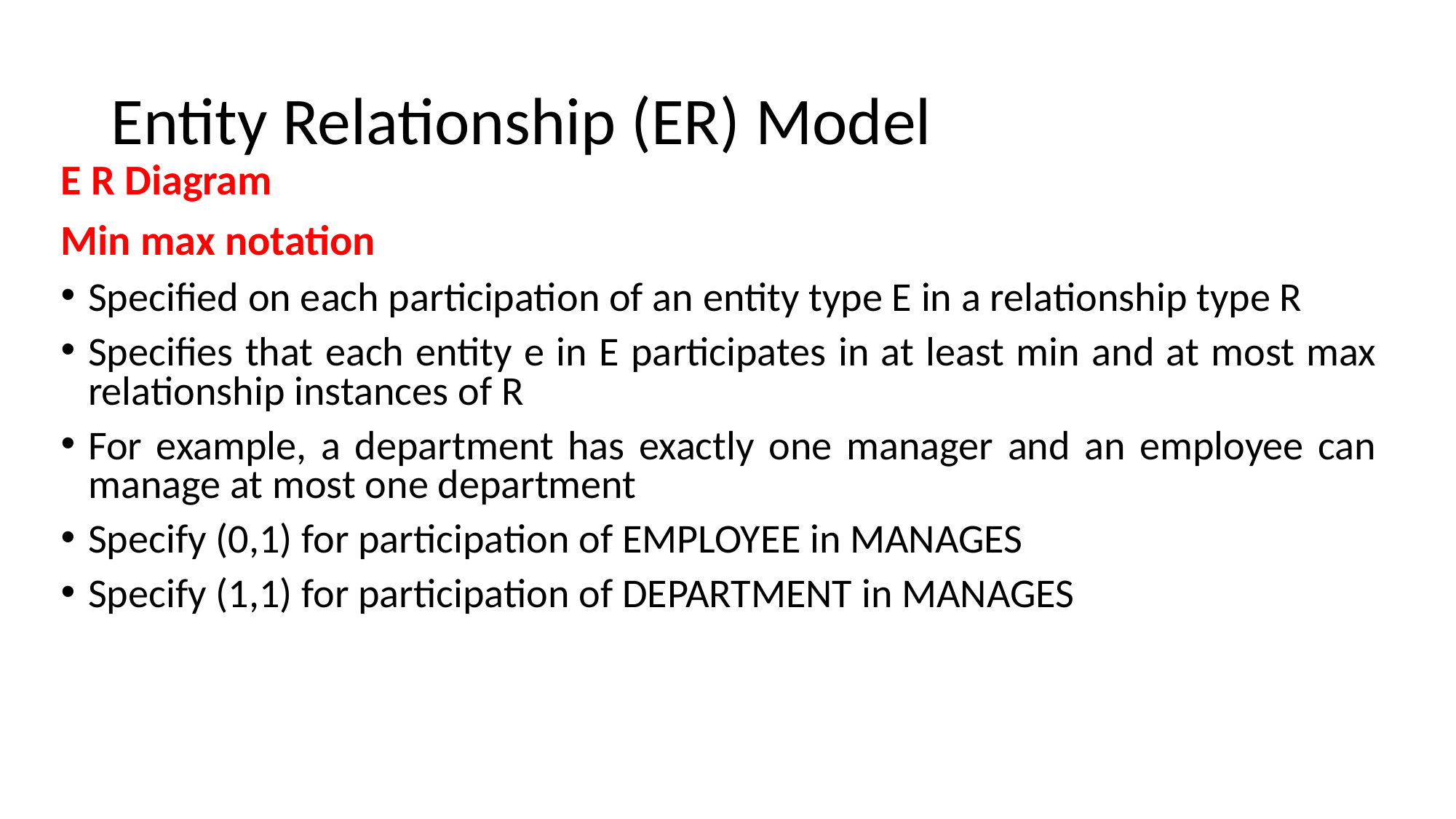

# Entity Relationship (ER) Model
E R Diagram
Min max notation
Specified on each participation of an entity type E in a relationship type R
Specifies that each entity e in E participates in at least min and at most max relationship instances of R
For example, a department has exactly one manager and an employee can manage at most one department
Specify (0,1) for participation of EMPLOYEE in MANAGES
Specify (1,1) for participation of DEPARTMENT in MANAGES